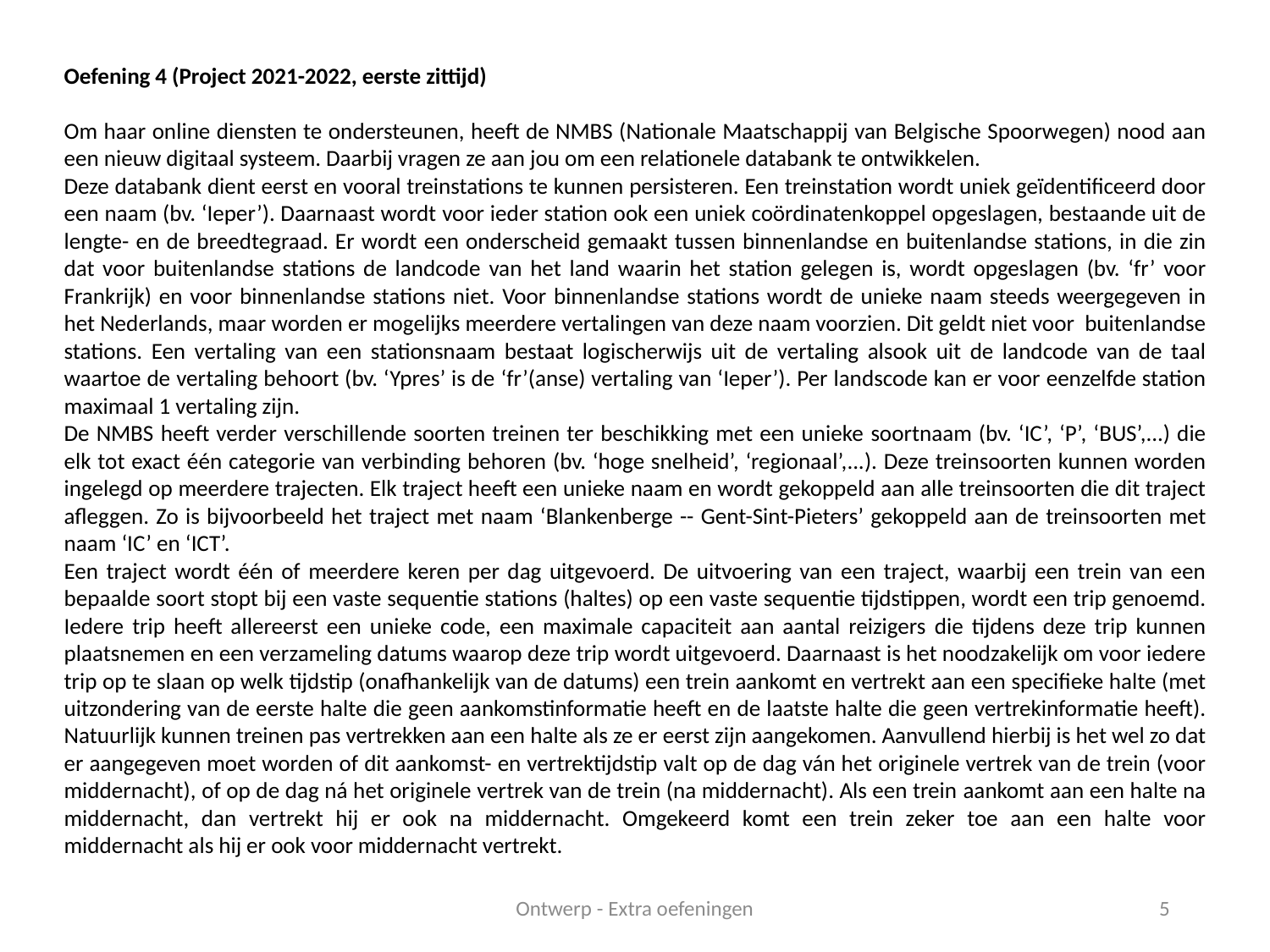

Oefening 4 (Project 2021-2022, eerste zittijd)

Om haar online diensten te ondersteunen, heeft de NMBS (Nationale Maatschappij van Belgische Spoorwegen) nood aan een nieuw digitaal systeem. Daarbij vragen ze aan jou om een relationele databank te ontwikkelen.
Deze databank dient eerst en vooral treinstations te kunnen persisteren. Een treinstation wordt uniek geïdentificeerd door een naam (bv. ‘Ieper’). Daarnaast wordt voor ieder station ook een uniek coördinatenkoppel opgeslagen, bestaande uit de lengte- en de breedtegraad. Er wordt een onderscheid gemaakt tussen binnenlandse en buitenlandse stations, in die zin dat voor buitenlandse stations de landcode van het land waarin het station gelegen is, wordt opgeslagen (bv. ‘fr’ voor Frankrijk) en voor binnenlandse stations niet. Voor binnenlandse stations wordt de unieke naam steeds weergegeven in het Nederlands, maar worden er mogelijks meerdere vertalingen van deze naam voorzien. Dit geldt niet voor  buitenlandse stations. Een vertaling van een stationsnaam bestaat logischerwijs uit de vertaling alsook uit de landcode van de taal waartoe de vertaling behoort (bv. ‘Ypres’ is de ‘fr’(anse) vertaling van ‘Ieper’). Per landscode kan er voor eenzelfde station maximaal 1 vertaling zijn.
De NMBS heeft verder verschillende soorten treinen ter beschikking met een unieke soortnaam (bv. ‘IC’, ‘P’, ‘BUS’,...) die elk tot exact één categorie van verbinding behoren (bv. ‘hoge snelheid’, ‘regionaal’,...). Deze treinsoorten kunnen worden ingelegd op meerdere trajecten. Elk traject heeft een unieke naam en wordt gekoppeld aan alle treinsoorten die dit traject afleggen. Zo is bijvoorbeeld het traject met naam ‘Blankenberge -- Gent-Sint-Pieters’ gekoppeld aan de treinsoorten met naam ‘IC’ en ‘ICT’.
Een traject wordt één of meerdere keren per dag uitgevoerd. De uitvoering van een traject, waarbij een trein van een bepaalde soort stopt bij een vaste sequentie stations (haltes) op een vaste sequentie tijdstippen, wordt een trip genoemd. Iedere trip heeft allereerst een unieke code, een maximale capaciteit aan aantal reizigers die tijdens deze trip kunnen plaatsnemen en een verzameling datums waarop deze trip wordt uitgevoerd. Daarnaast is het noodzakelijk om voor iedere trip op te slaan op welk tijdstip (onafhankelijk van de datums) een trein aankomt en vertrekt aan een specifieke halte (met uitzondering van de eerste halte die geen aankomstinformatie heeft en de laatste halte die geen vertrekinformatie heeft). Natuurlijk kunnen treinen pas vertrekken aan een halte als ze er eerst zijn aangekomen. Aanvullend hierbij is het wel zo dat er aangegeven moet worden of dit aankomst- en vertrektijdstip valt op de dag ván het originele vertrek van de trein (voor middernacht), of op de dag ná het originele vertrek van de trein (na middernacht). Als een trein aankomt aan een halte na middernacht, dan vertrekt hij er ook na middernacht. Omgekeerd komt een trein zeker toe aan een halte voor middernacht als hij er ook voor middernacht vertrekt.
Ontwerp - Extra oefeningen
5